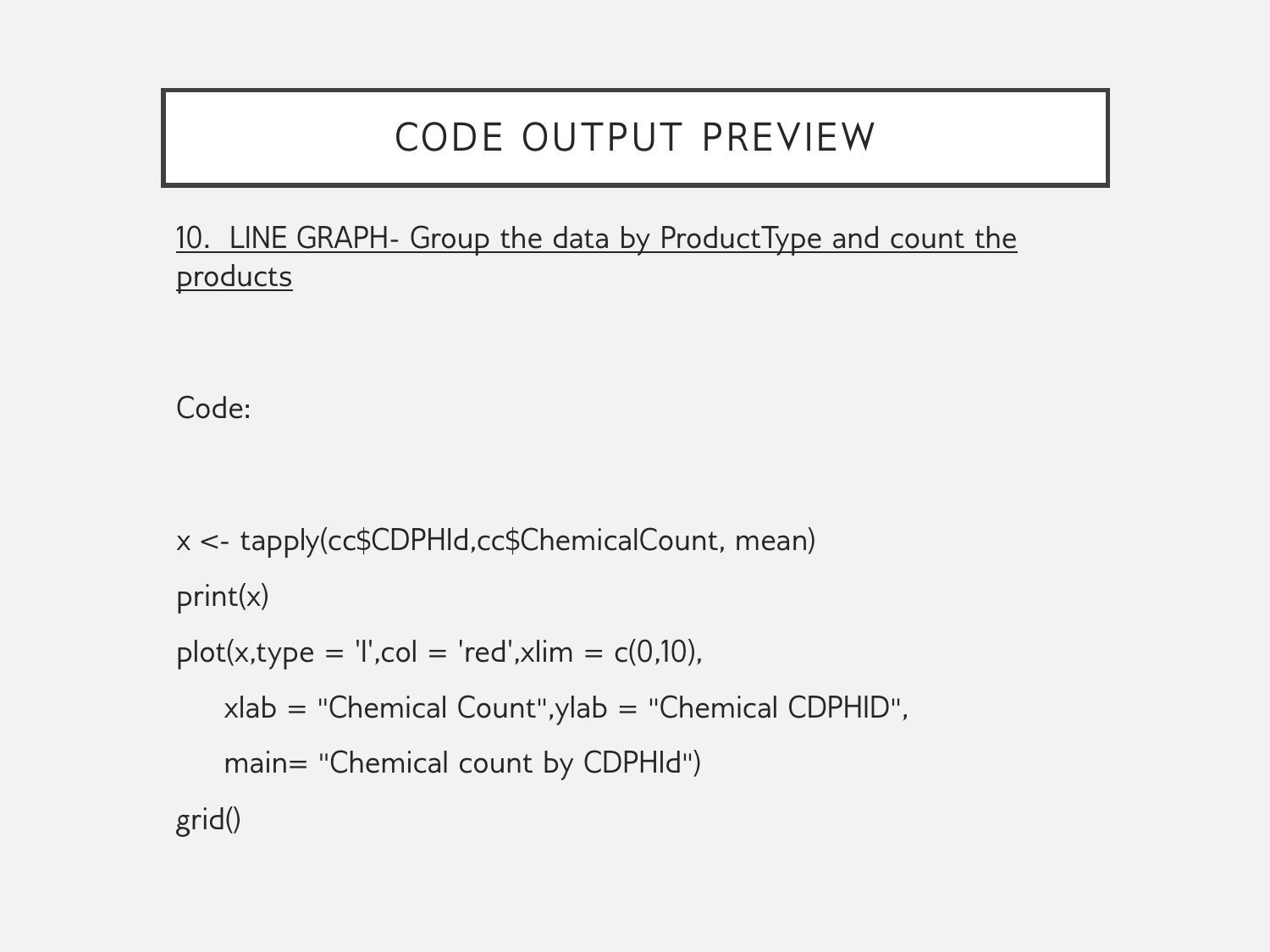

# CODE OUTPUT PREVIEW
10.  LINE GRAPH- Group the data by ProductType and count the products
Code:
x <- tapply(cc$CDPHId,cc$ChemicalCount, mean)
print(x)
plot(x,type = 'l',col = 'red',xlim = c(0,10),
     xlab = "Chemical Count",ylab = "Chemical CDPHID",
     main= "Chemical count by CDPHId")
grid()